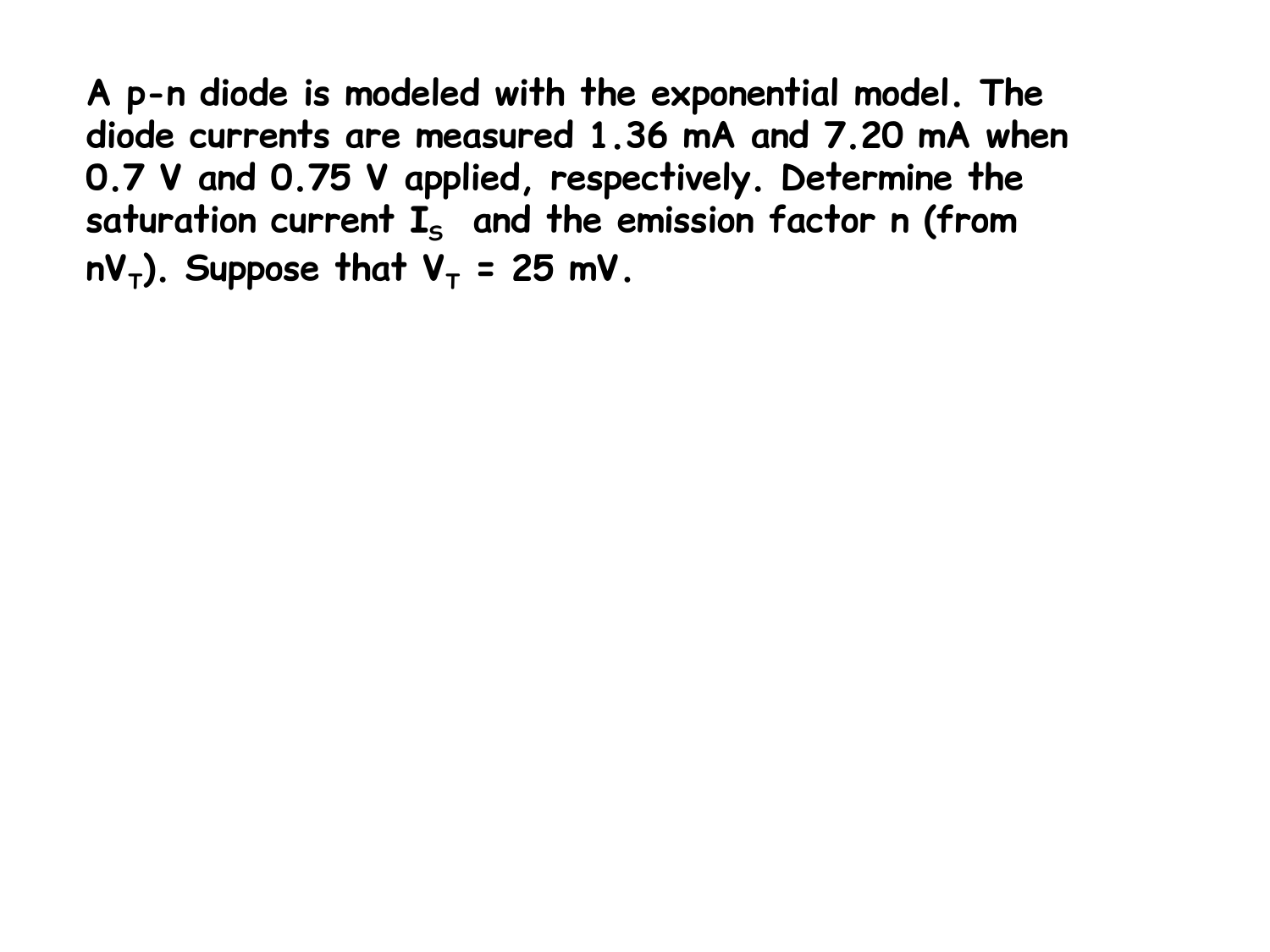

A p-n diode is modeled with the exponential model. The diode currents are measured 1.36 mA and 7.20 mA when 0.7 V and 0.75 V applied, respectively. Determine the  saturation current IS  and the emission factor n (from nVT). Suppose that VT = 25 mV.